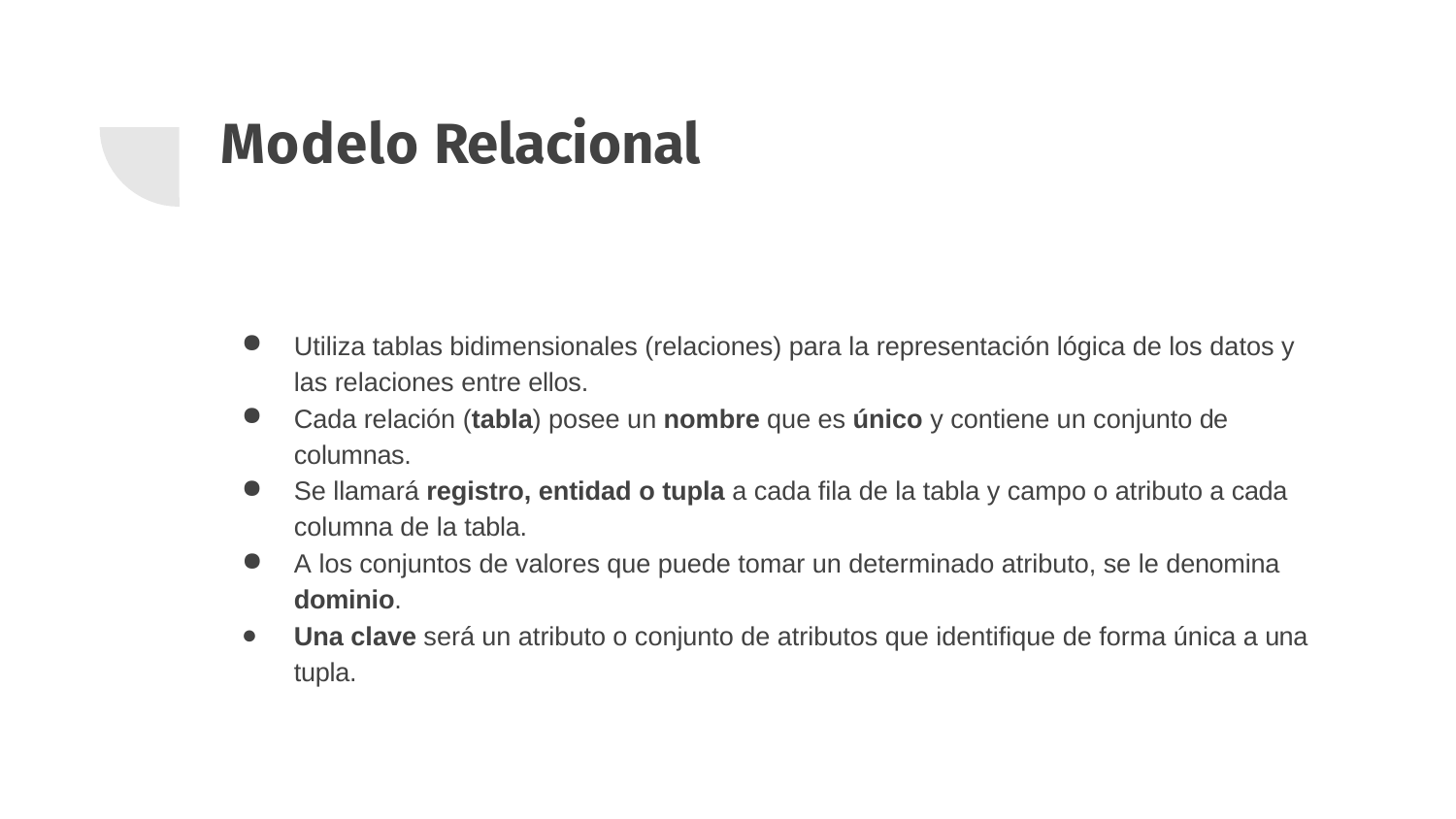

# Modelo Relacional
Utiliza tablas bidimensionales (relaciones) para la representación lógica de los datos y las relaciones entre ellos.
Cada relación (tabla) posee un nombre que es único y contiene un conjunto de columnas.
Se llamará registro, entidad o tupla a cada fila de la tabla y campo o atributo a cada columna de la tabla.
A los conjuntos de valores que puede tomar un determinado atributo, se le denomina
dominio.
Una clave será un atributo o conjunto de atributos que identifique de forma única a una tupla.